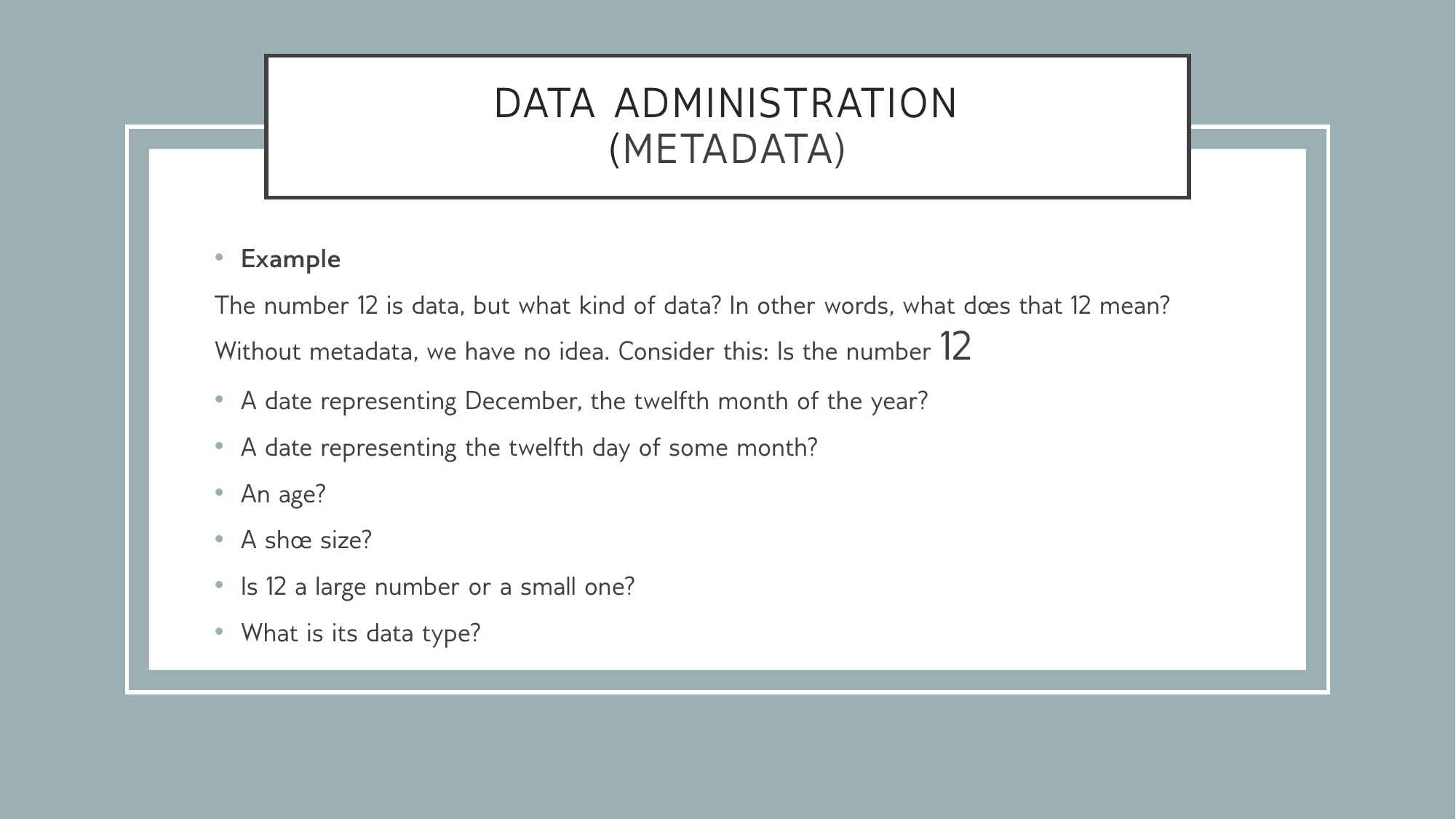

# Data Administration (Metadata)

Example
The number 12 is data, but what kind of data? In other words, what does that 12 mean? Without metadata, we have no idea. Consider this: Is the number 12
A date representing December, the twelfth month of the year?
A date representing the twelfth day of some month?
An age?
A shoe size?
Is 12 a large number or a small one?
What is its data type?